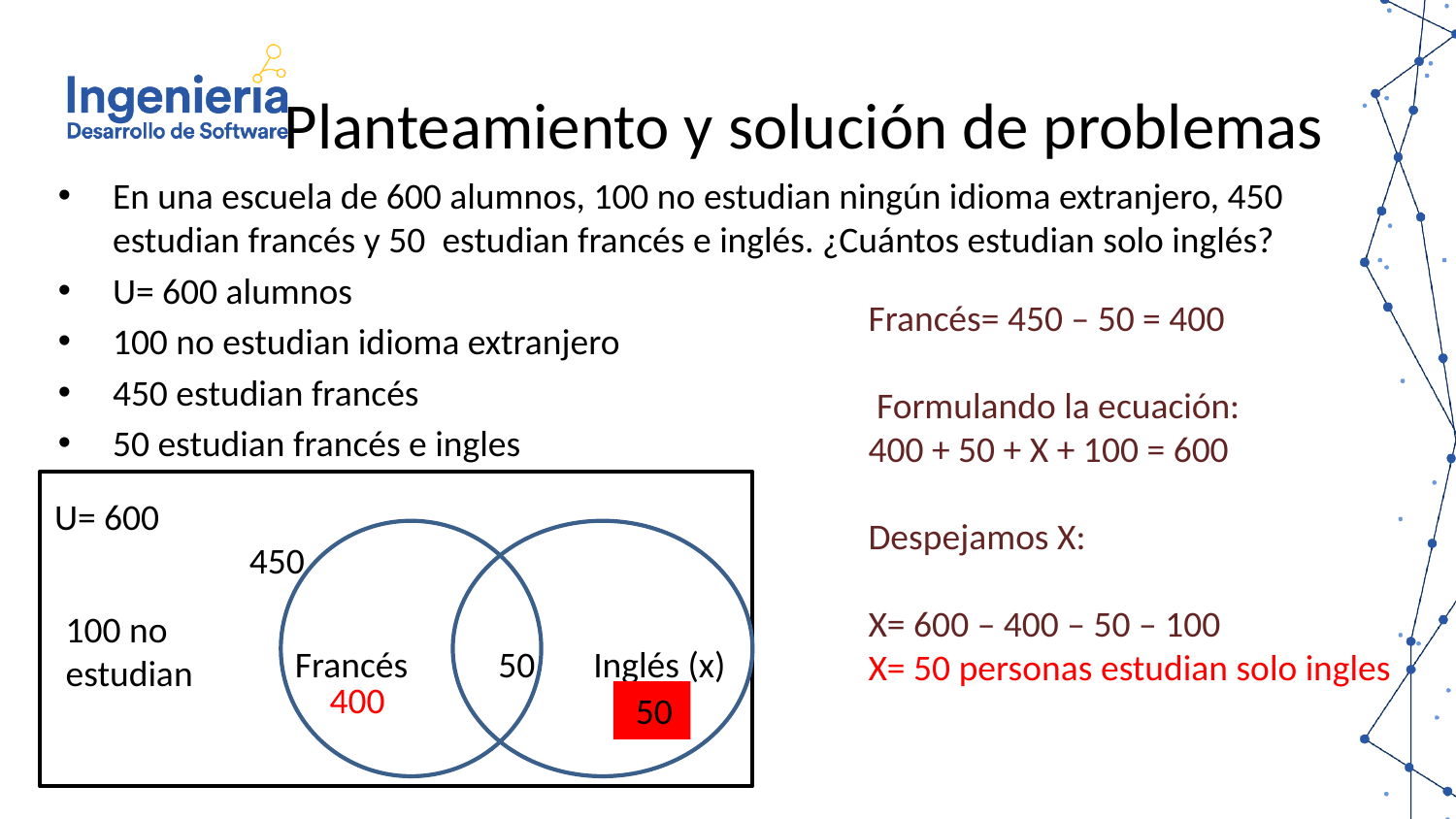

Planteamiento y solución de problemas
En una escuela de 600 alumnos, 100 no estudian ningún idioma extranjero, 450 estudian francés y 50  estudian francés e inglés. ¿Cuántos estudian solo inglés?
U= 600 alumnos
100 no estudian idioma extranjero
450 estudian francés
50 estudian francés e ingles
Francés= 450 – 50 = 400

 Formulando la ecuación:
400 + 50 + X + 100 = 600

Despejamos X:

X= 600 – 400 – 50 – 100
X= 50 personas estudian solo ingles

U= 600

450
100 no estudian
Francés
 50
Inglés (x)
400
 50